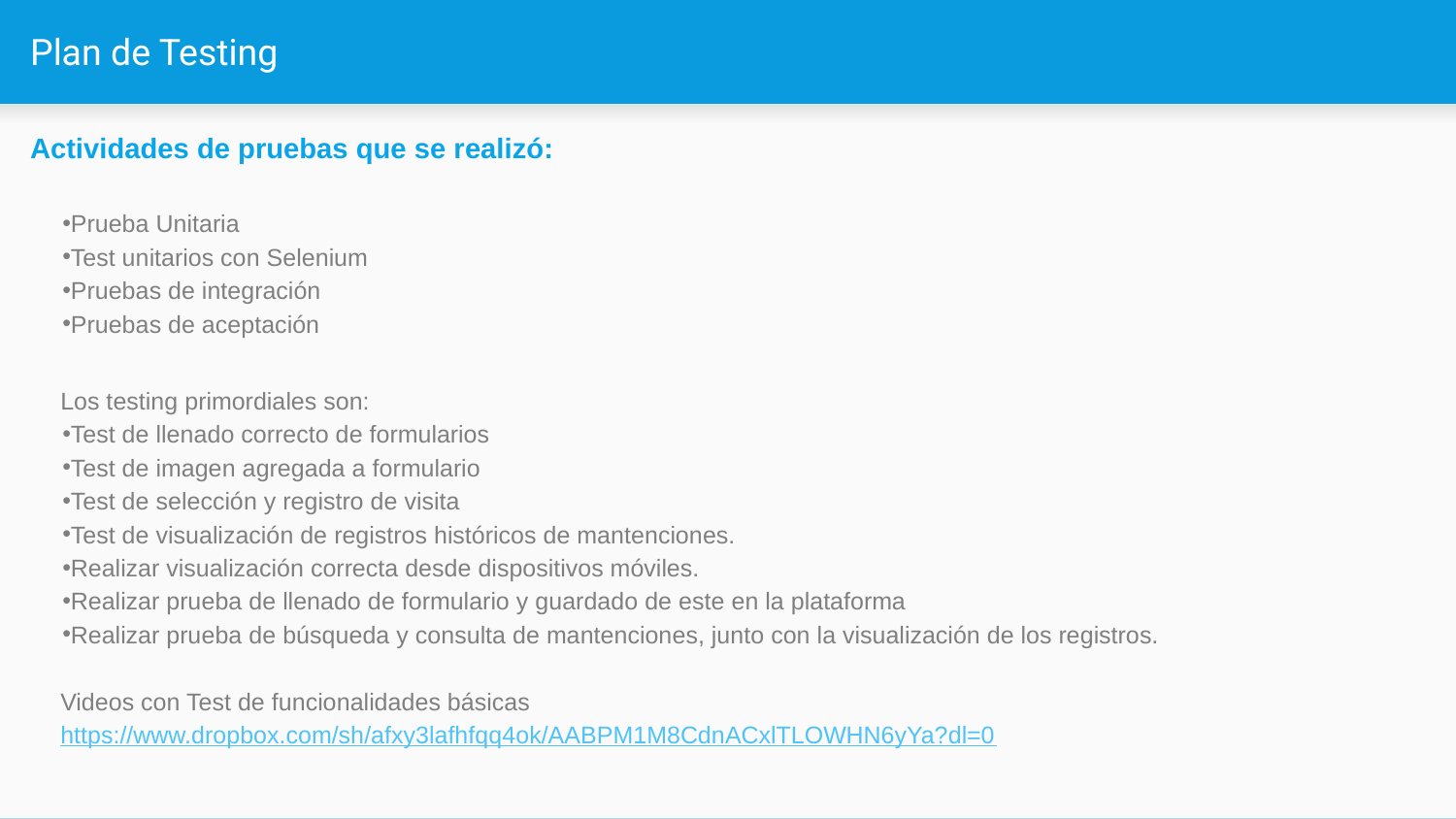

# Plan de Testing
Actividades de pruebas que se realizó:
Prueba Unitaria
Test unitarios con Selenium
Pruebas de integración
Pruebas de aceptación

Los testing primordiales son:
Test de llenado correcto de formularios
Test de imagen agregada a formulario
Test de selección y registro de visita
Test de visualización de registros históricos de mantenciones.
Realizar visualización correcta desde dispositivos móviles.
Realizar prueba de llenado de formulario y guardado de este en la plataforma
Realizar prueba de búsqueda y consulta de mantenciones, junto con la visualización de los registros.

Videos con Test de funcionalidades básicas https://www.dropbox.com/sh/afxy3lafhfqq4ok/AABPM1M8CdnACxlTLOWHN6yYa?dl=0